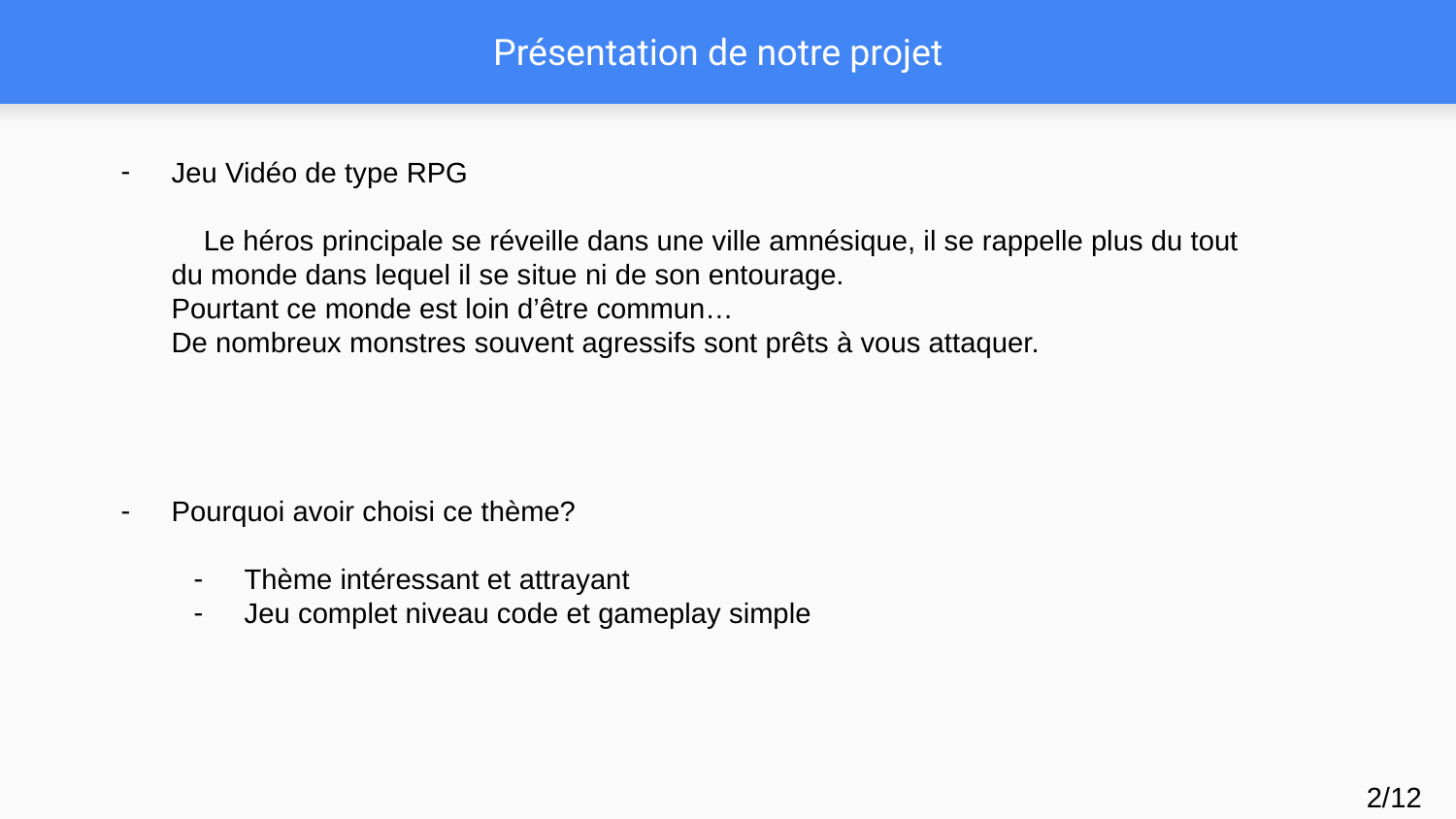

# Présentation de notre projet
Jeu Vidéo de type RPG

    Le héros principale se réveille dans une ville amnésique, il se rappelle plus du tout du monde dans lequel il se situe ni de son entourage.
Pourtant ce monde est loin d’être commun…
De nombreux monstres souvent agressifs sont prêts à vous attaquer.

Pourquoi avoir choisi ce thème?

Thème intéressant et attrayant
Jeu complet niveau code et gameplay simple
2/12